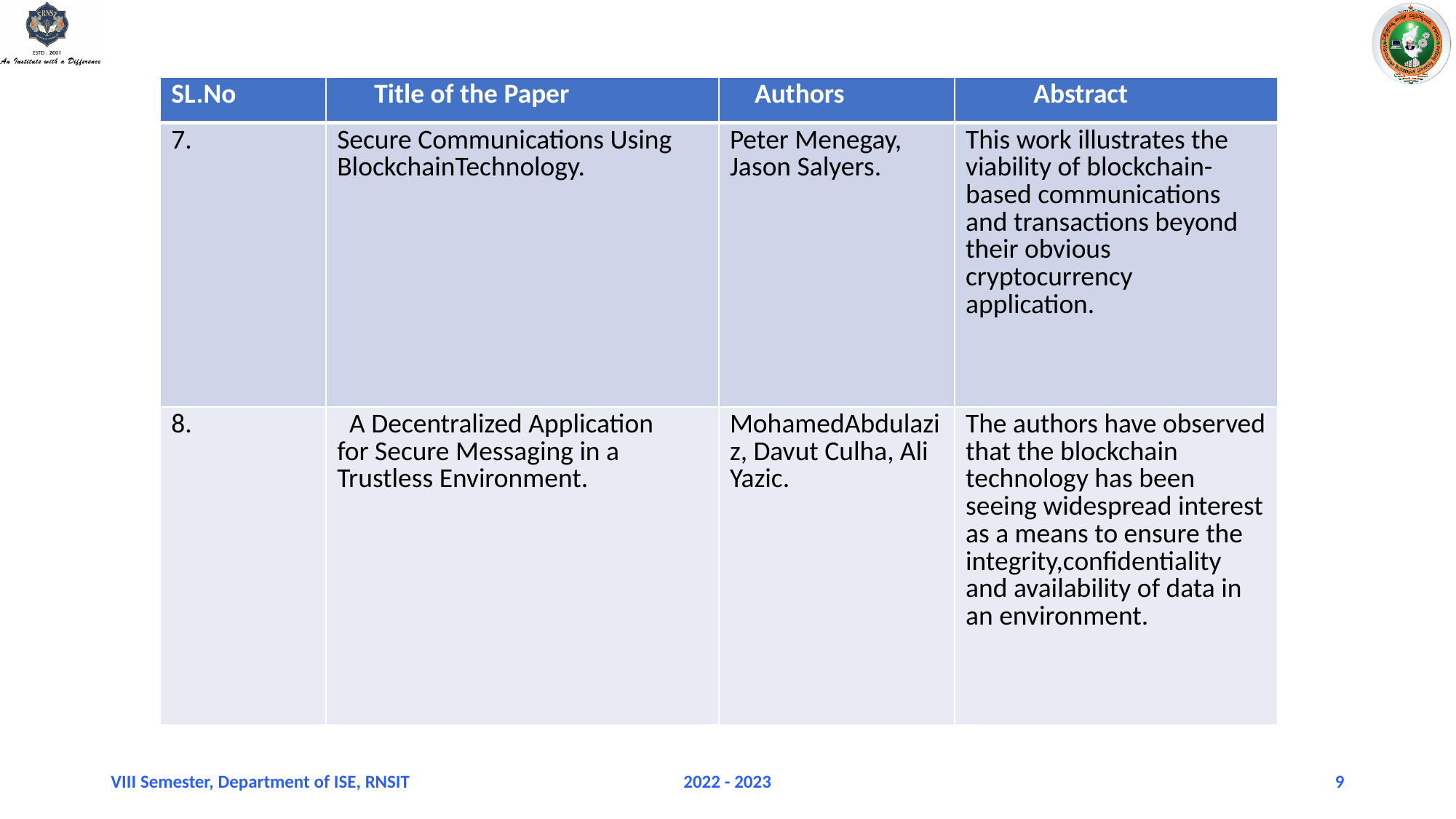

| SL.No | Title of the Paper | Authors | Abstract |
| --- | --- | --- | --- |
| 7. | Secure Communications Using BlockchainTechnology. | Peter Menegay, Jason Salyers. | This work illustrates the viability of blockchain-based communications and transactions beyond their obvious cryptocurrency application. |
| 8. | A Decentralized Application for Secure Messaging in a Trustless Environment. | MohamedAbdulaziz, Davut Culha, Ali Yazic. | The authors have observed that the blockchain technology has been seeing widespread interest as a means to ensure the integrity,confidentiality and availability of data in an environment. |
VIII Semester, Department of ISE, RNSIT
2022 - 2023
9